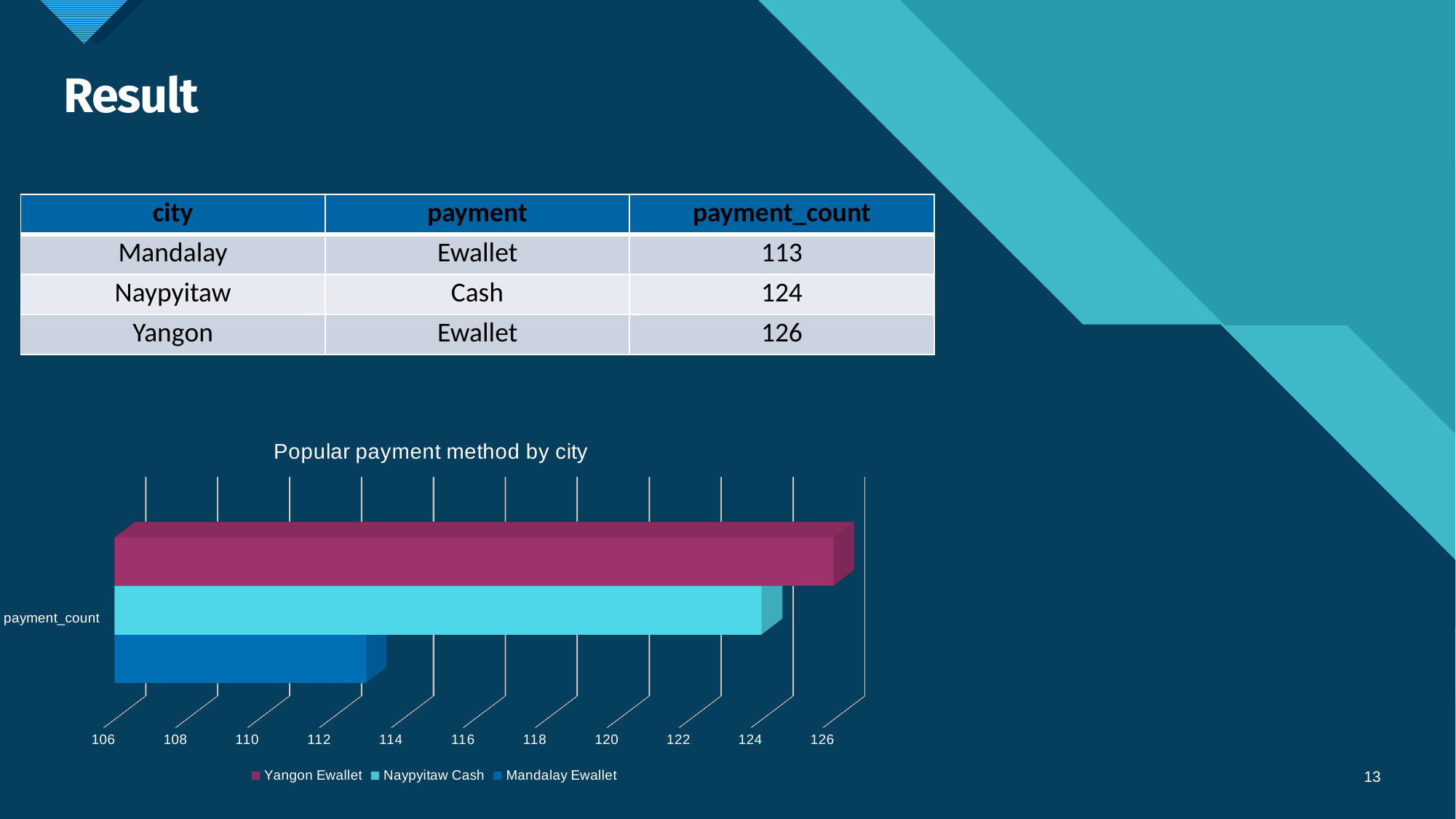

# Result
| city | payment | payment\_count |
| --- | --- | --- |
| Mandalay | Ewallet | 113 |
| Naypyitaw | Cash | 124 |
| Yangon | Ewallet | 126 |

[unsupported chart]

13